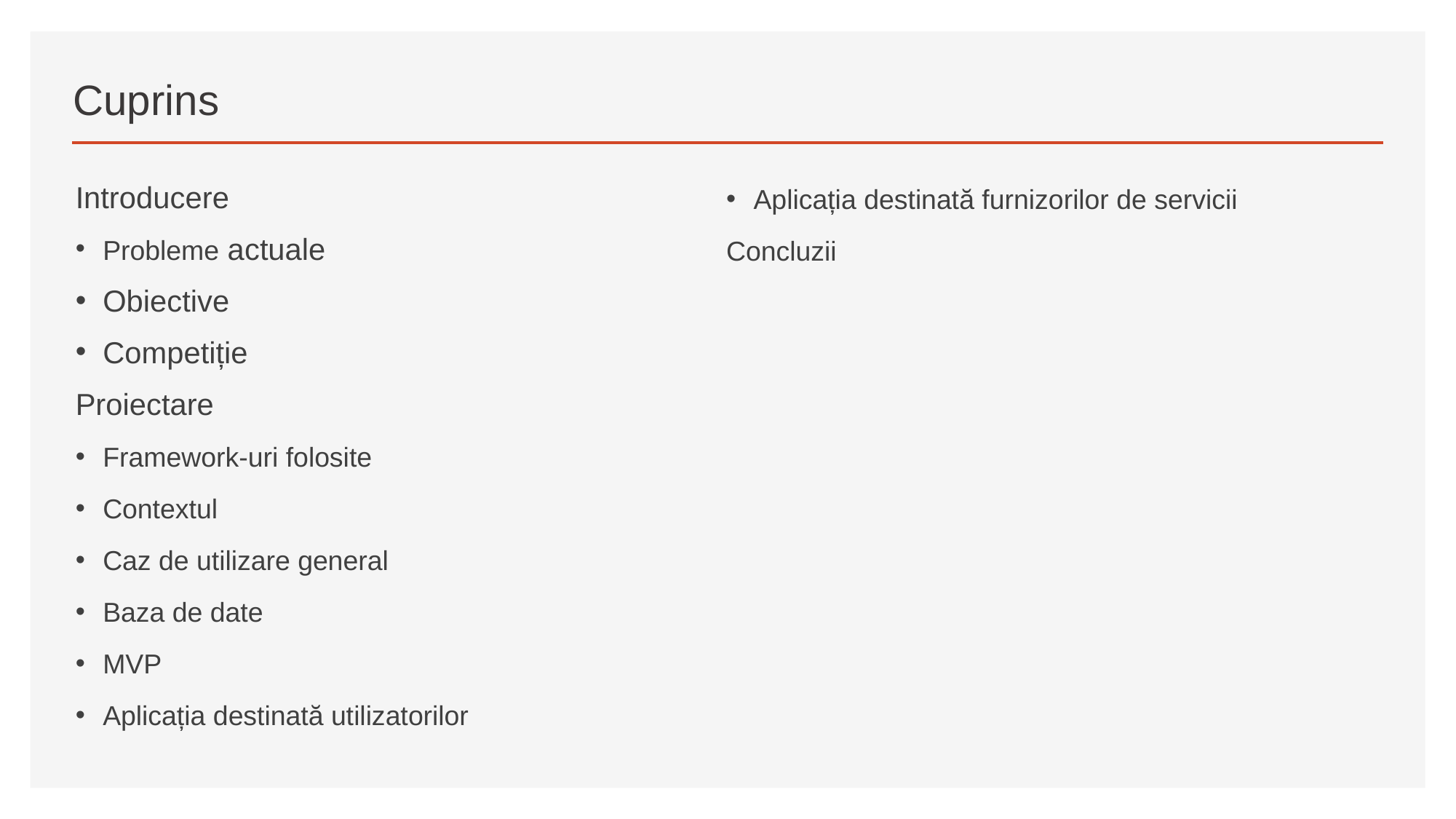

# Cuprins
Introducere
Probleme actuale
Obiective
Competiție
Proiectare
Framework-uri folosite
Contextul
Caz de utilizare general
Baza de date
MVP
Aplicația destinată utilizatorilor
Aplicația destinată furnizorilor de servicii
Concluzii